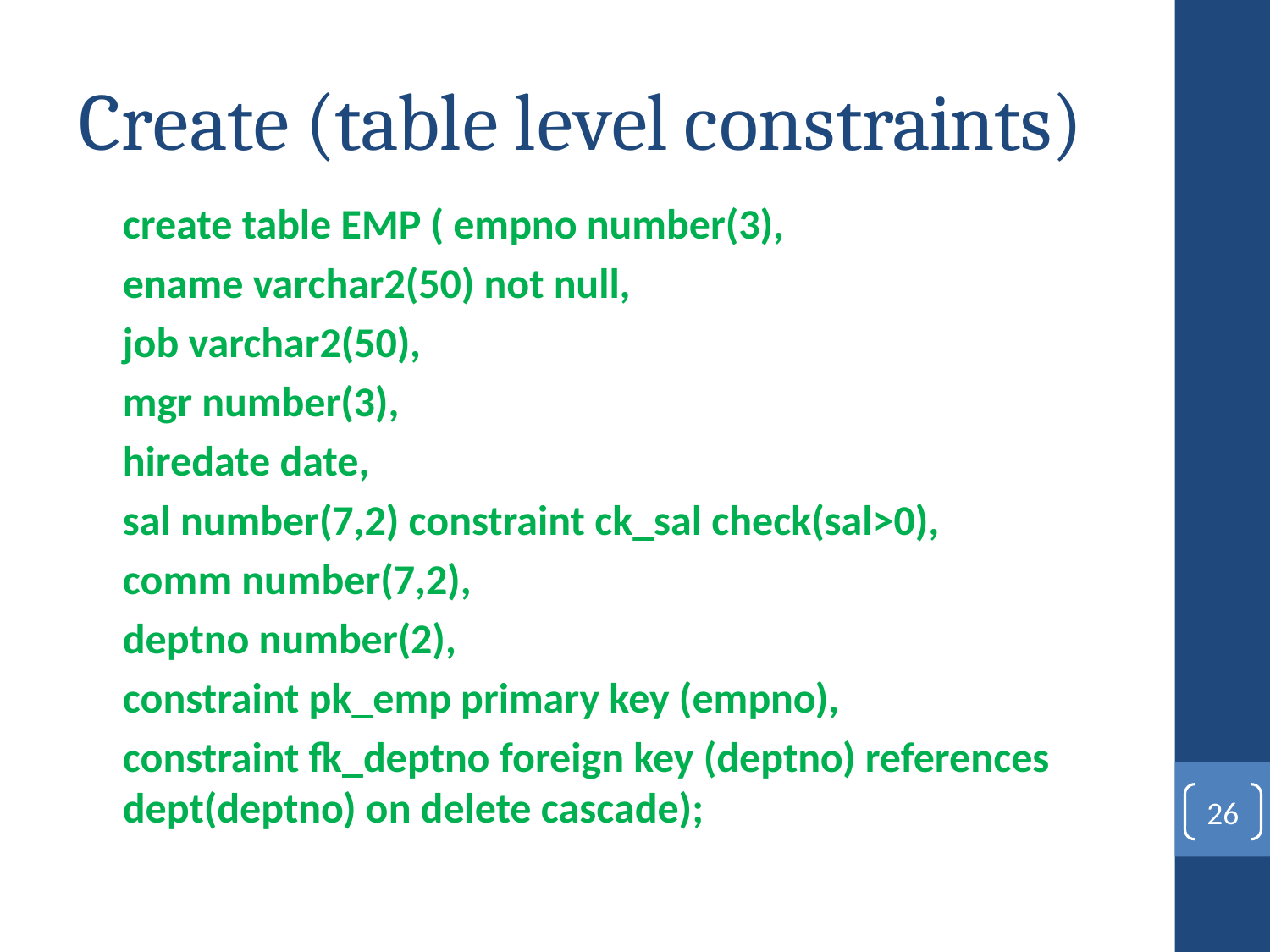

# Create (table level constraints)
create table EMP ( empno number(3),
ename varchar2(50) not null,
job varchar2(50),
mgr number(3),
hiredate date,
sal number(7,2) constraint ck_sal check(sal>0),
comm number(7,2),
deptno number(2),
constraint pk_emp primary key (empno),
constraint fk_deptno foreign key (deptno) references dept(deptno) on delete cascade);
26